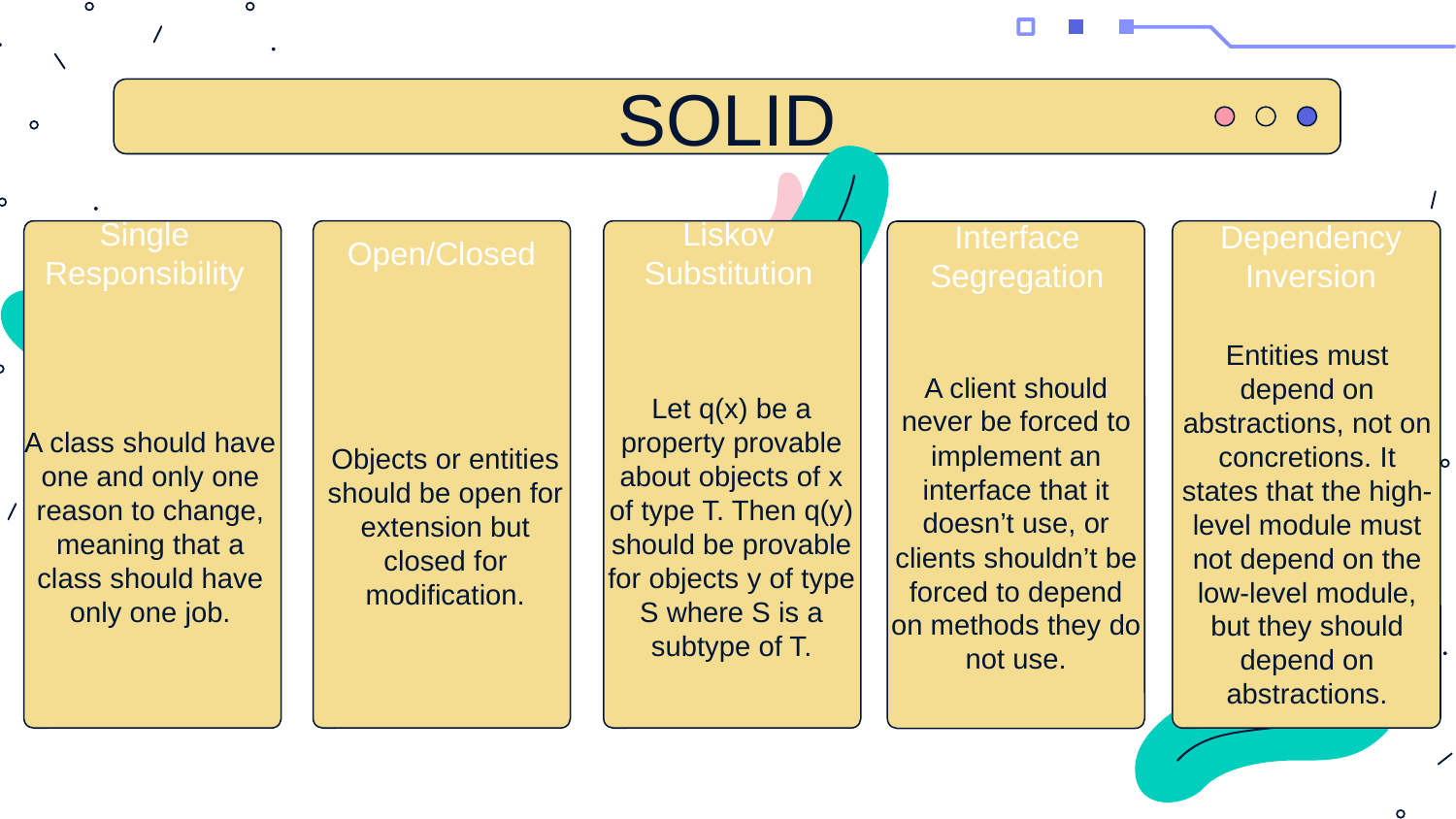

SOLID

Single Responsibility
Open/Closed
Liskov Substitution
Interface Segregation
Dependency Inversion
A client should never be forced to implement an interface that it doesn’t use, or clients shouldn’t be forced to depend on methods they do not use.
Entities must depend on abstractions, not on concretions. It states that the high-level module must not depend on the low-level module, but they should depend on abstractions.
A class should have one and only one reason to change, meaning that a class should have only one job.
Objects or entities should be open for extension but closed for modification.
Let q(x) be a property provable about objects of x of type T. Then q(y) should be provable for objects y of type S where S is a subtype of T.